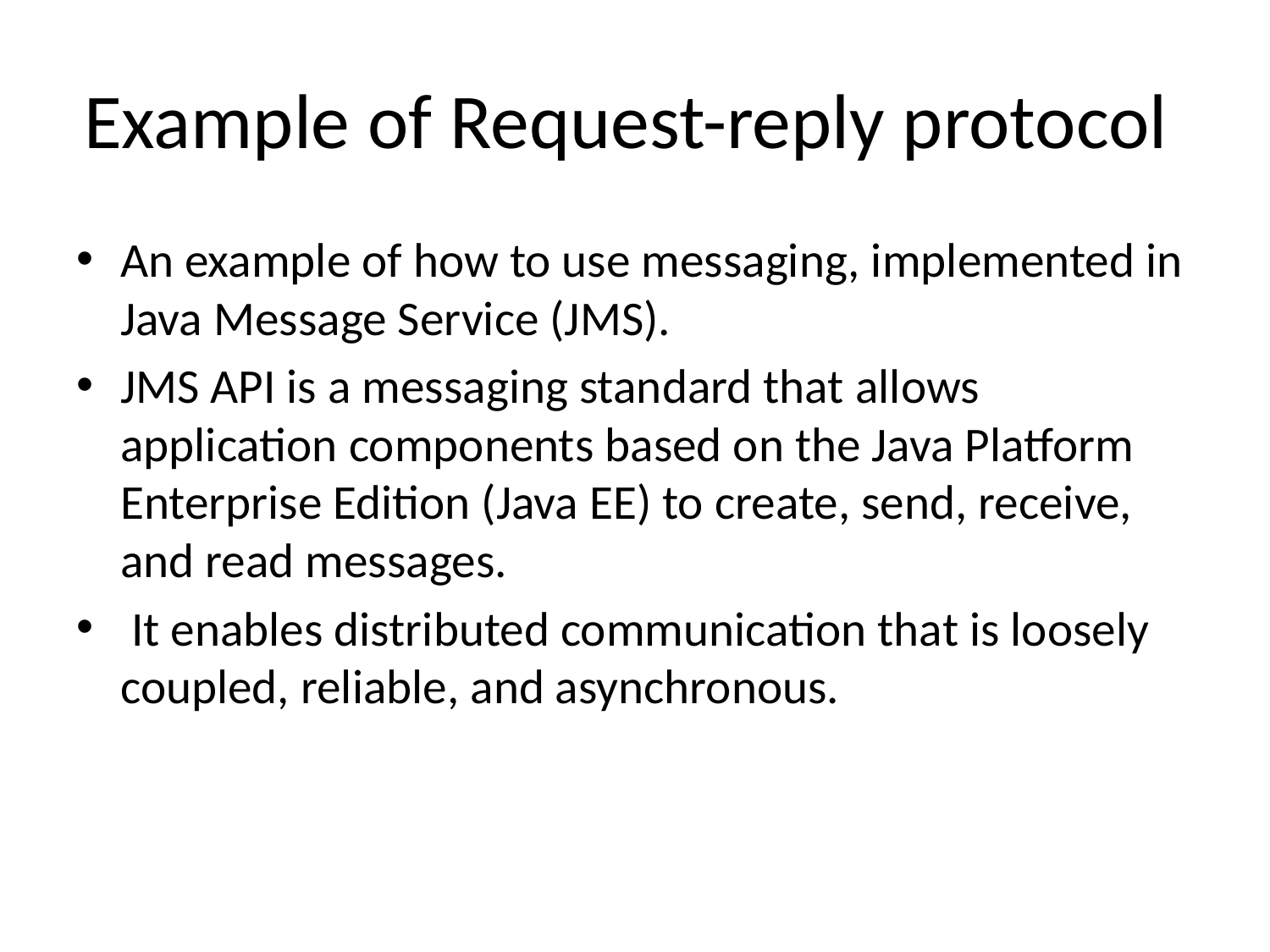

# Example of Request-reply protocol
An example of how to use messaging, implemented in Java Message Service (JMS).
JMS API is a messaging standard that allows application components based on the Java Platform Enterprise Edition (Java EE) to create, send, receive, and read messages.
 It enables distributed communication that is loosely coupled, reliable, and asynchronous.